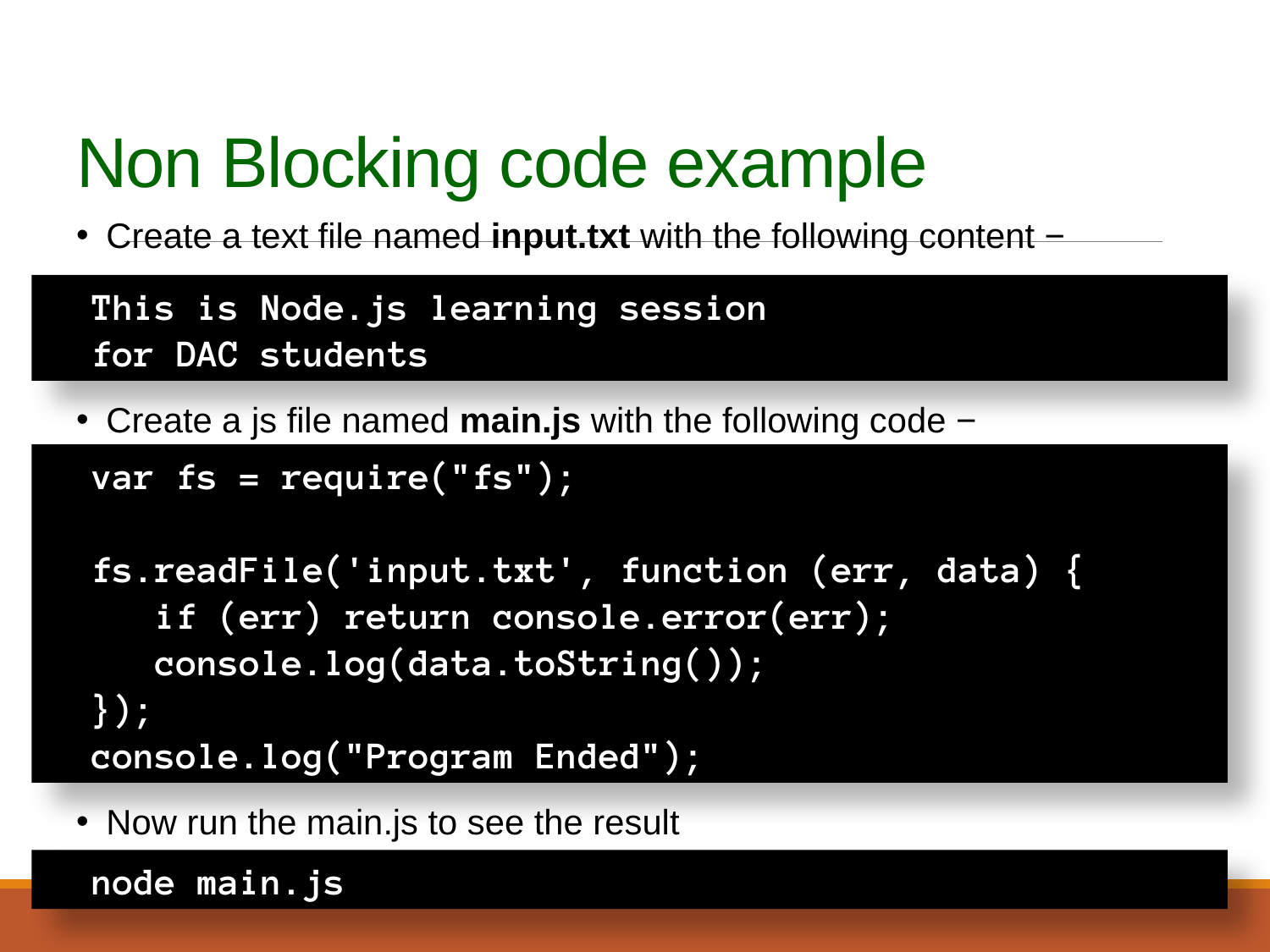

# Non Blocking code example
Create a text file named input.txt with the following content −
This is Node.js learning session
for DAC students
Create a js file named main.js with the following code −
var fs = require("fs");

fs.readFile('input.txt', function (err, data) {
   if (err) return console.error(err);
   console.log(data.toString());
});
console.log("Program Ended");
Now run the main.js to see the result
node main.js